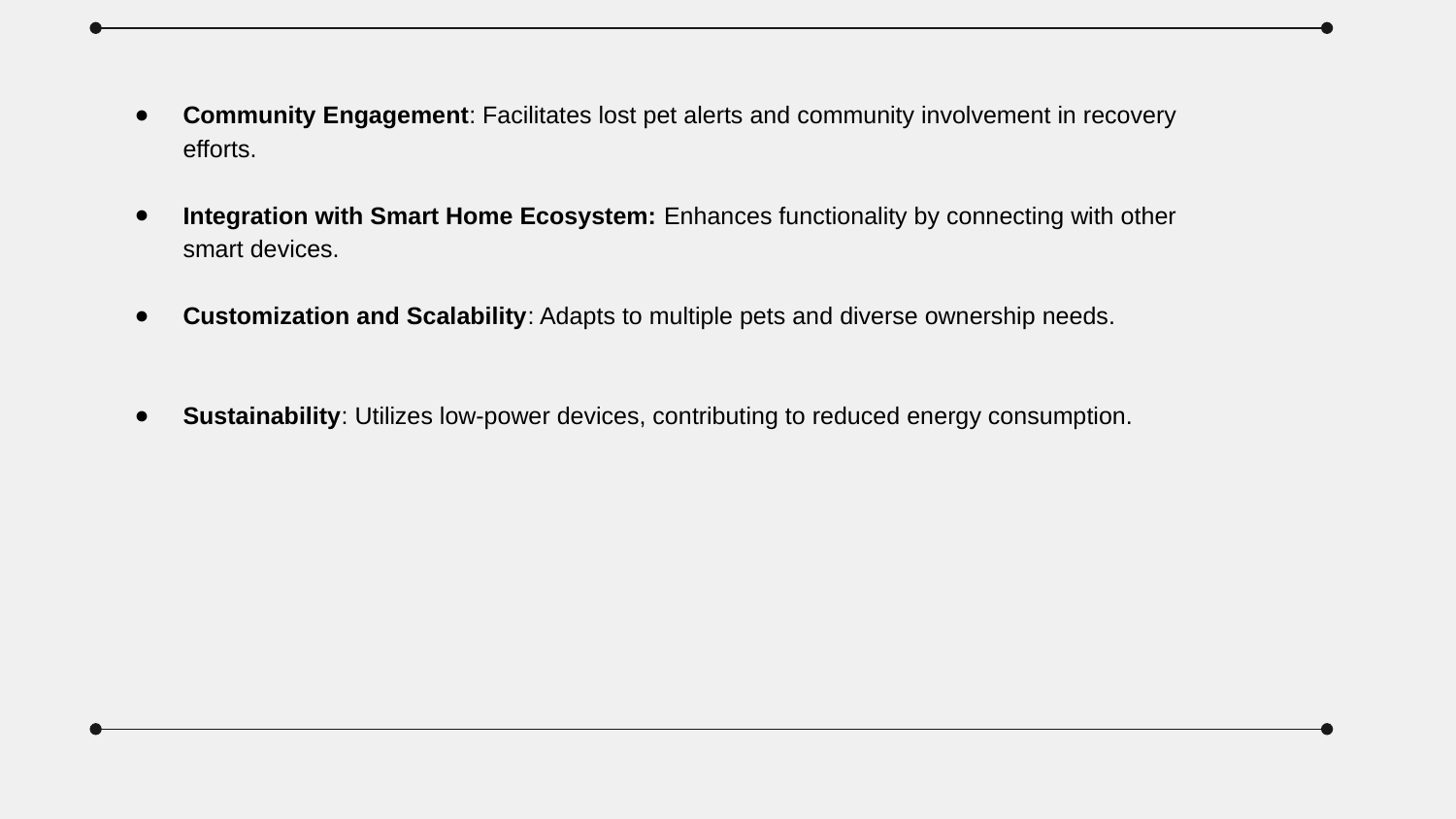

Community Engagement: Facilitates lost pet alerts and community involvement in recovery efforts.

Integration with Smart Home Ecosystem: Enhances functionality by connecting with other smart devices.

Customization and Scalability: Adapts to multiple pets and diverse ownership needs.

Sustainability: Utilizes low-power devices, contributing to reduced energy consumption.